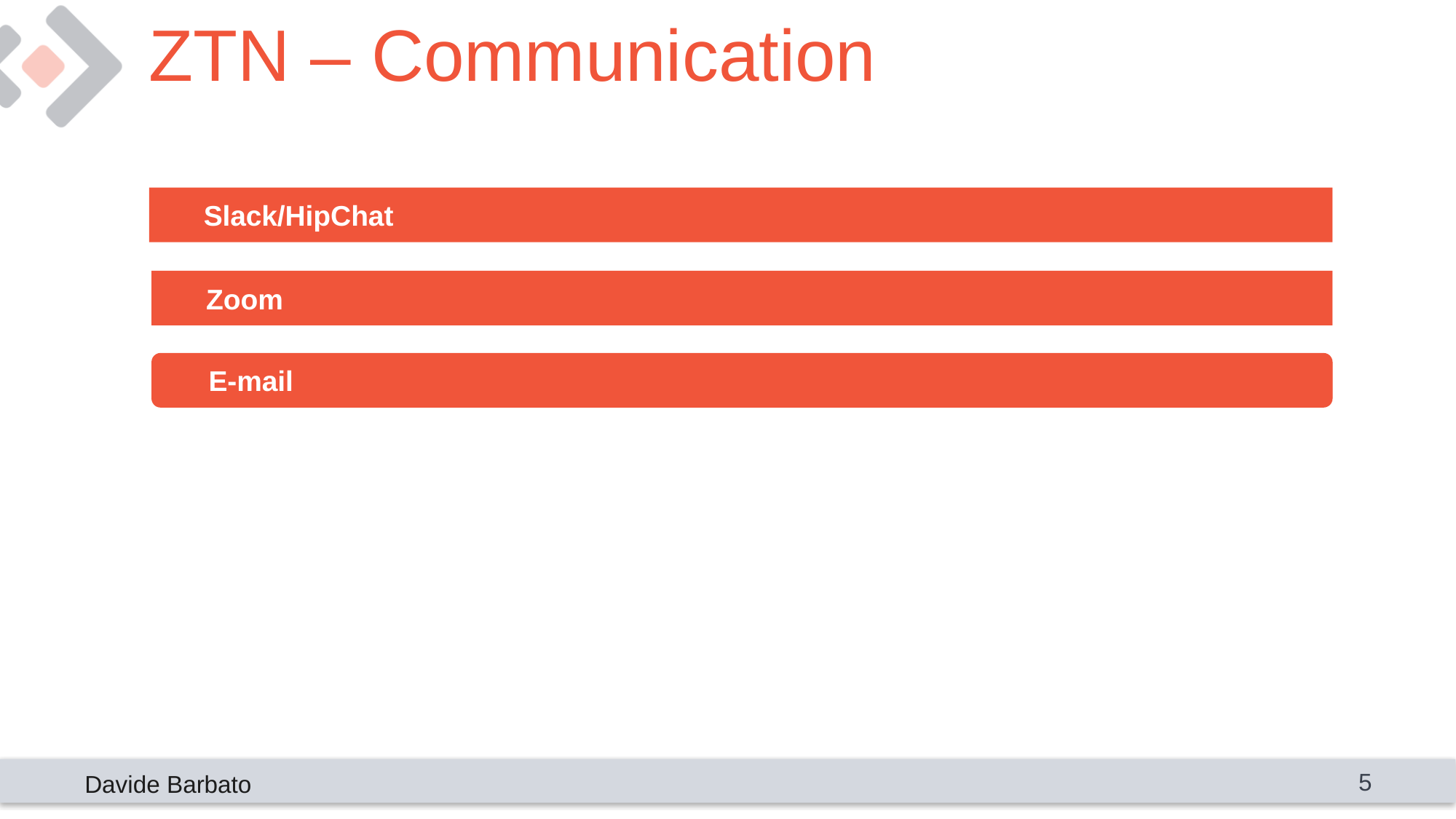

# ZTN – Communication
#
Slack/HipChat

#
Zoom

#
E-mail

5
Davide Barbato